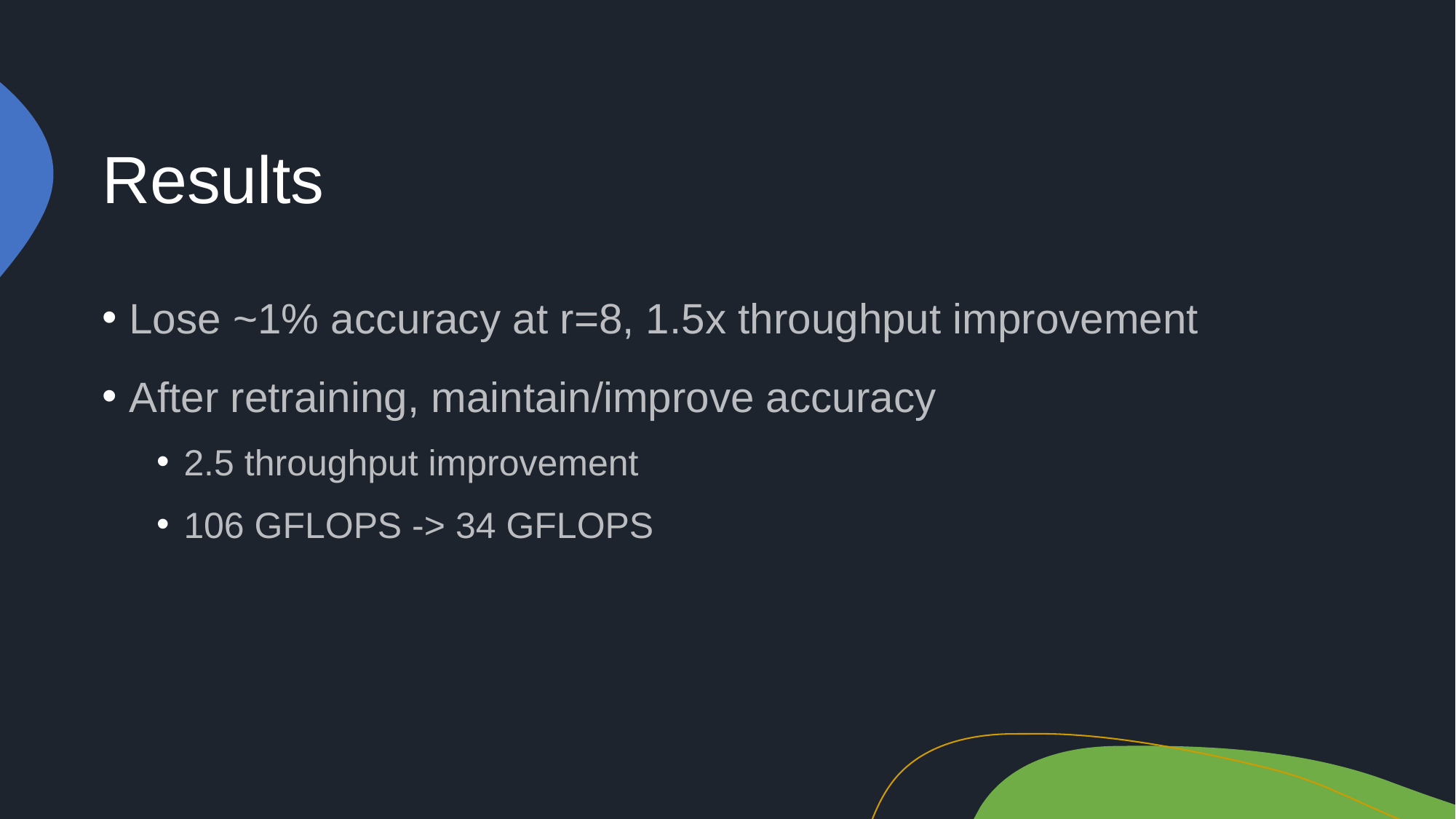

# Results
Lose ~1% accuracy at r=8, 1.5x throughput improvement
After retraining, maintain/improve accuracy
2.5 throughput improvement
106 GFLOPS -> 34 GFLOPS